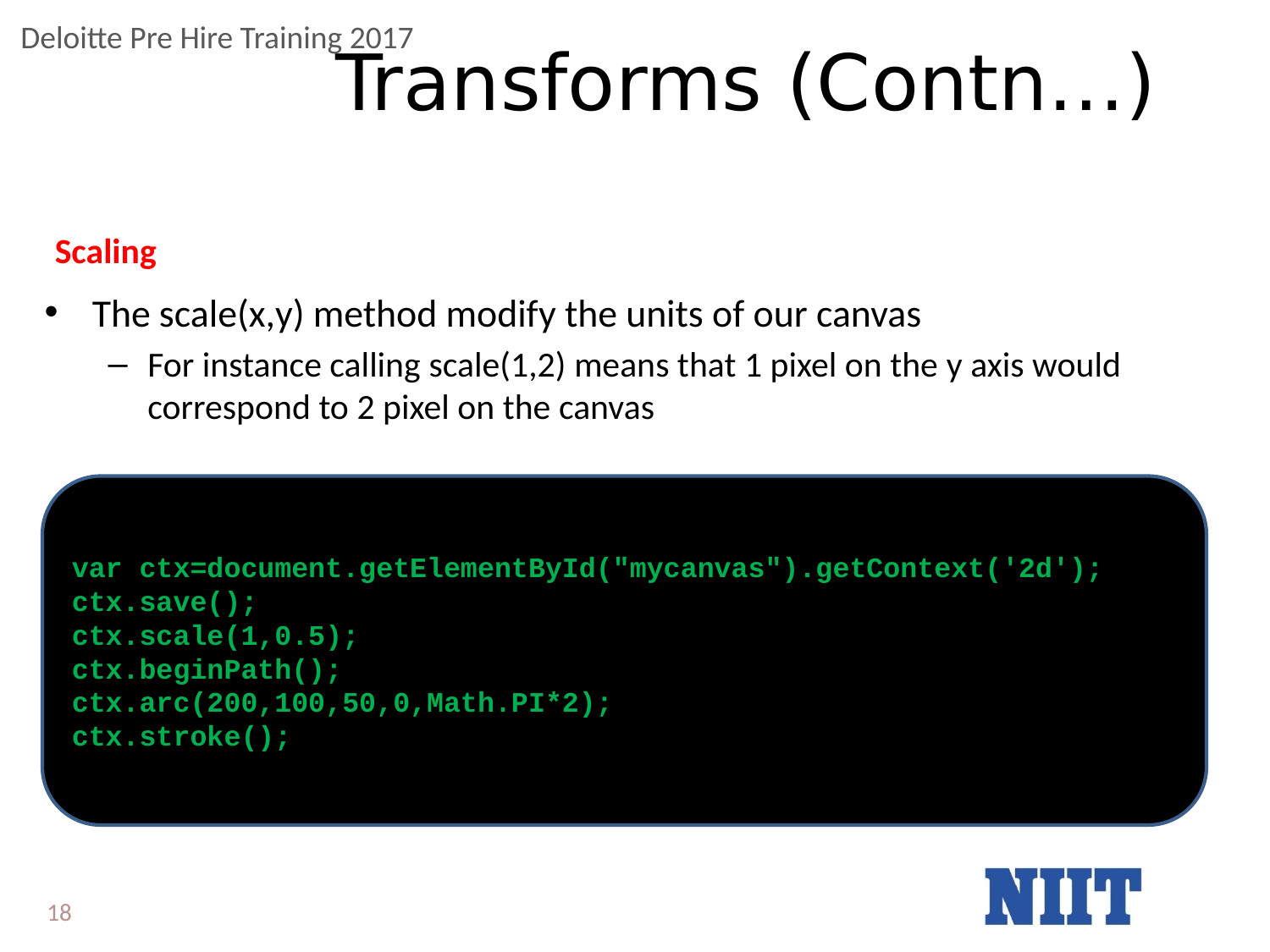

# Transforms (Contn…)
Scaling

The scale(x,y) method modify the units of our canvas
For instance calling scale(1,2) means that 1 pixel on the y axis would correspond to 2 pixel on the canvas

var ctx=document.getElementById("mycanvas").getContext('2d'); ctx.save();
ctx.scale(1,0.5);
ctx.beginPath();
ctx.arc(200,100,50,0,Math.PI*2);
ctx.stroke();
18